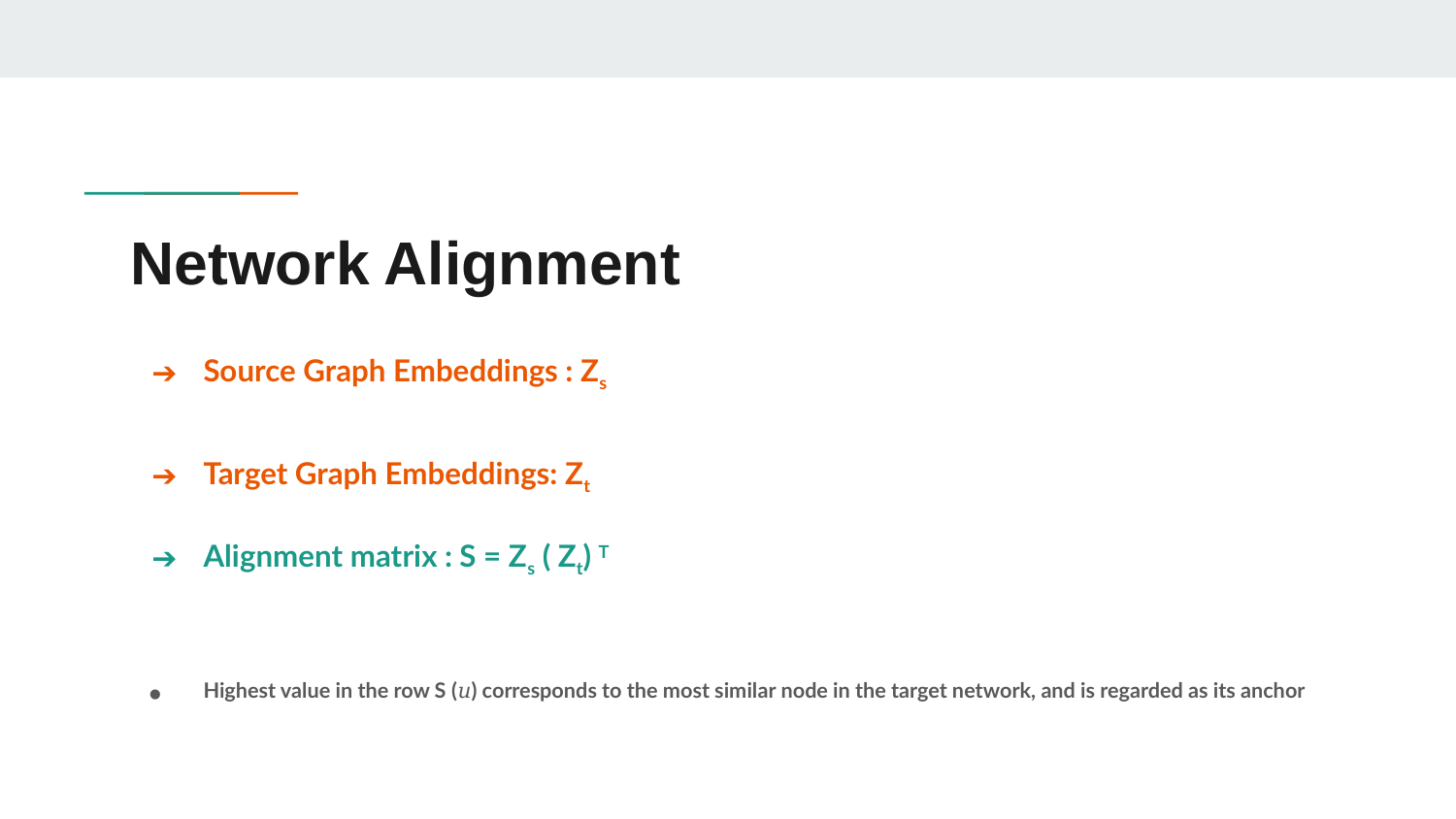

# Network Alignment
Source Graph Embeddings : Zs
Target Graph Embeddings: Zt
Alignment matrix : S = Zs ( Zt) T

Highest value in the row S (𝑢) corresponds to the most similar node in the target network, and is regarded as its anchor